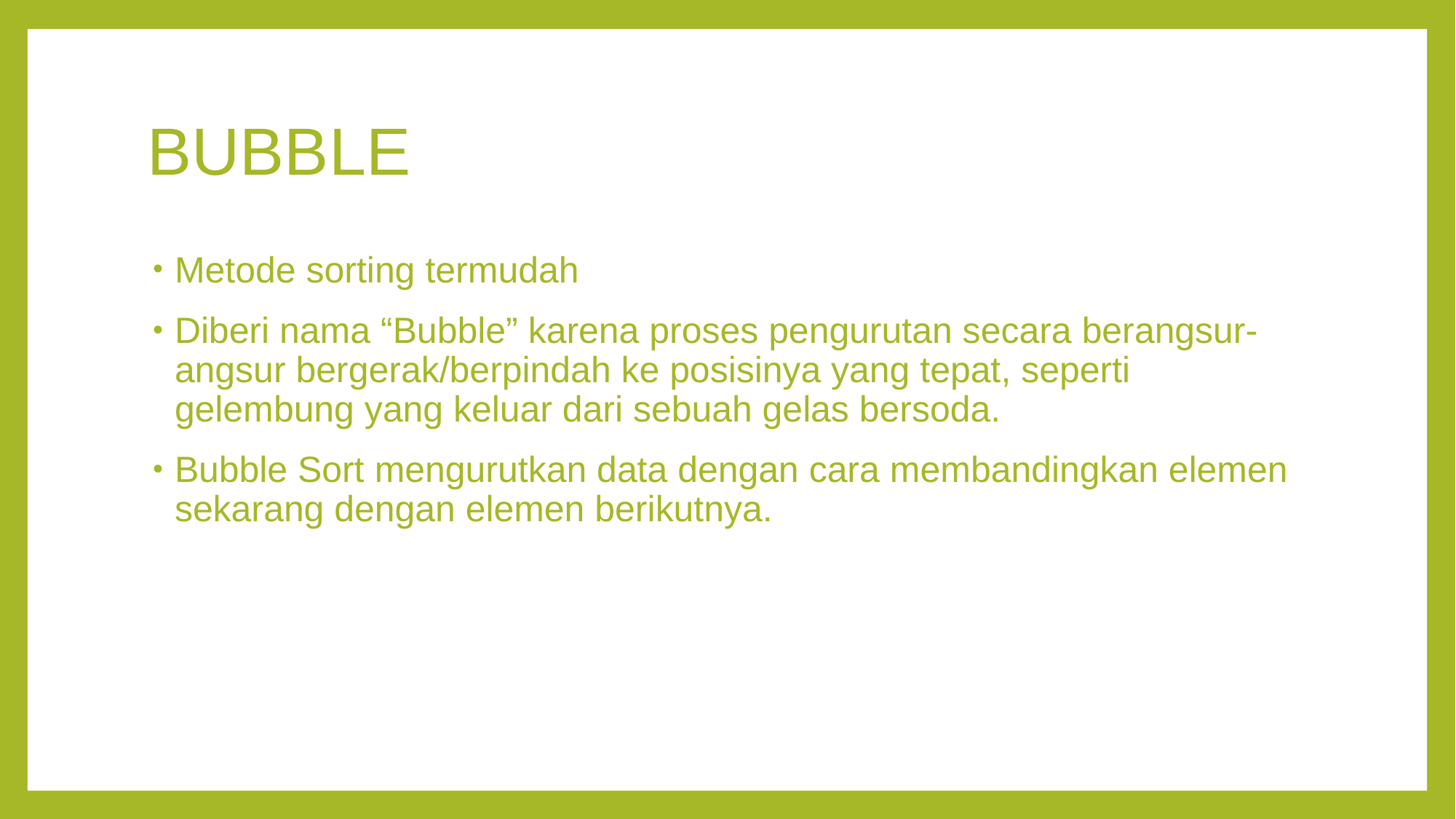

# BUBBLE
Metode sorting termudah
Diberi nama “Bubble” karena proses pengurutan secara berangsur-angsur bergerak/berpindah ke posisinya yang tepat, seperti gelembung yang keluar dari sebuah gelas bersoda.
Bubble Sort mengurutkan data dengan cara membandingkan elemen sekarang dengan elemen berikutnya.